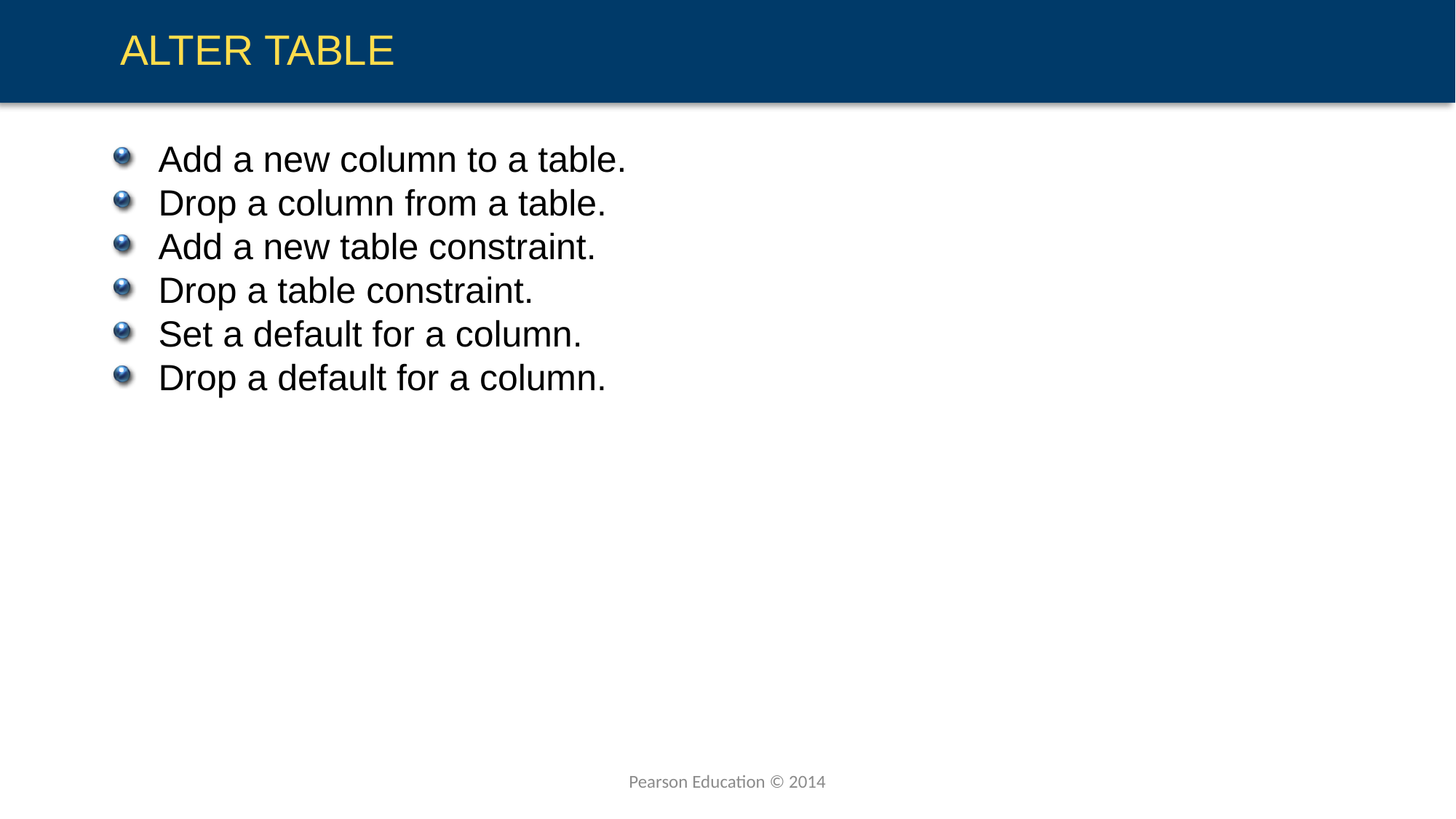

# ALTER TABLE
Add a new column to a table.
Drop a column from a table.
Add a new table constraint.
Drop a table constraint.
Set a default for a column.
Drop a default for a column.
Pearson Education © 2014